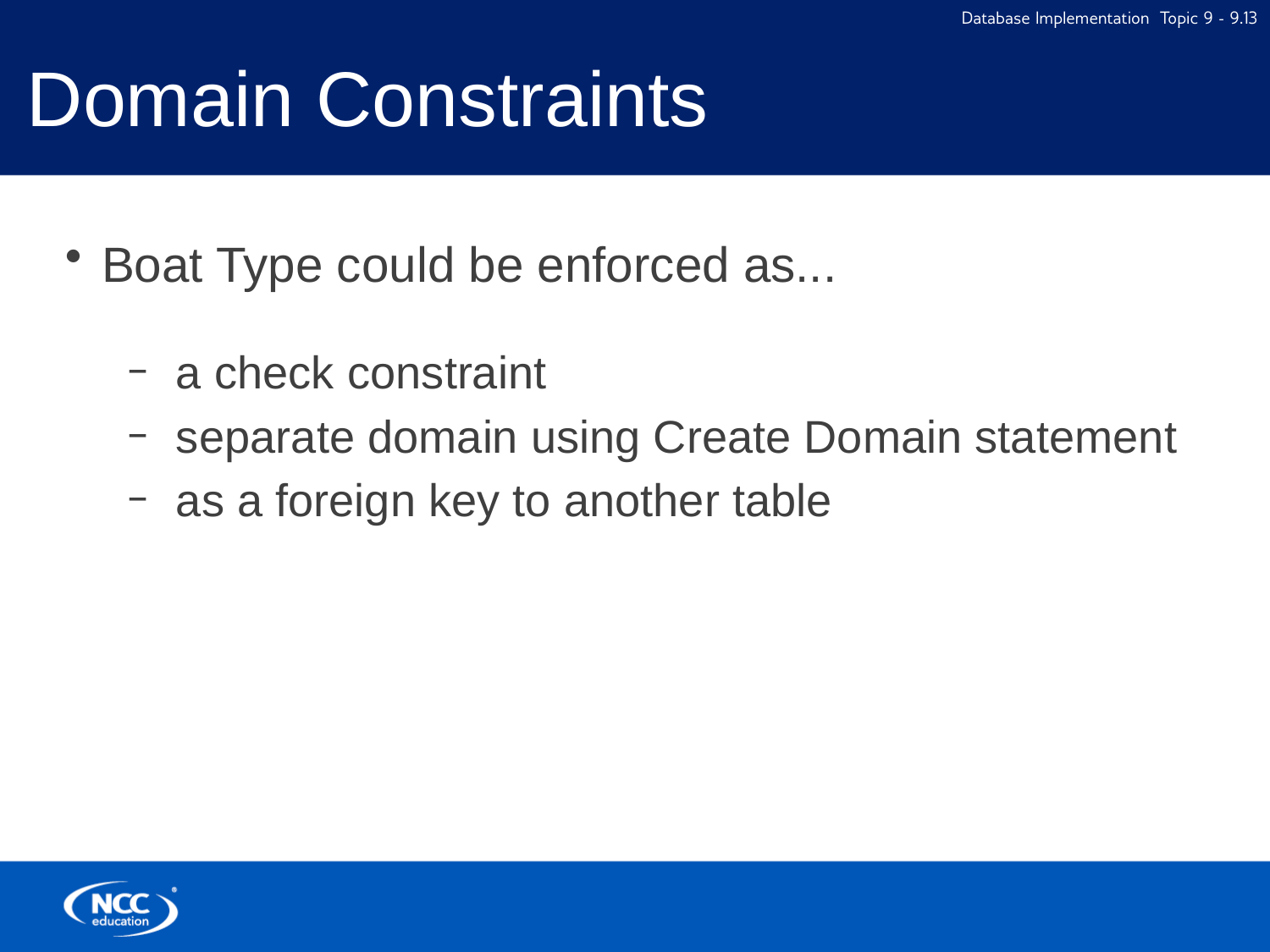

# Domain Constraints
Boat Type could be enforced as...

a check constraint
separate domain using Create Domain statement
as a foreign key to another table